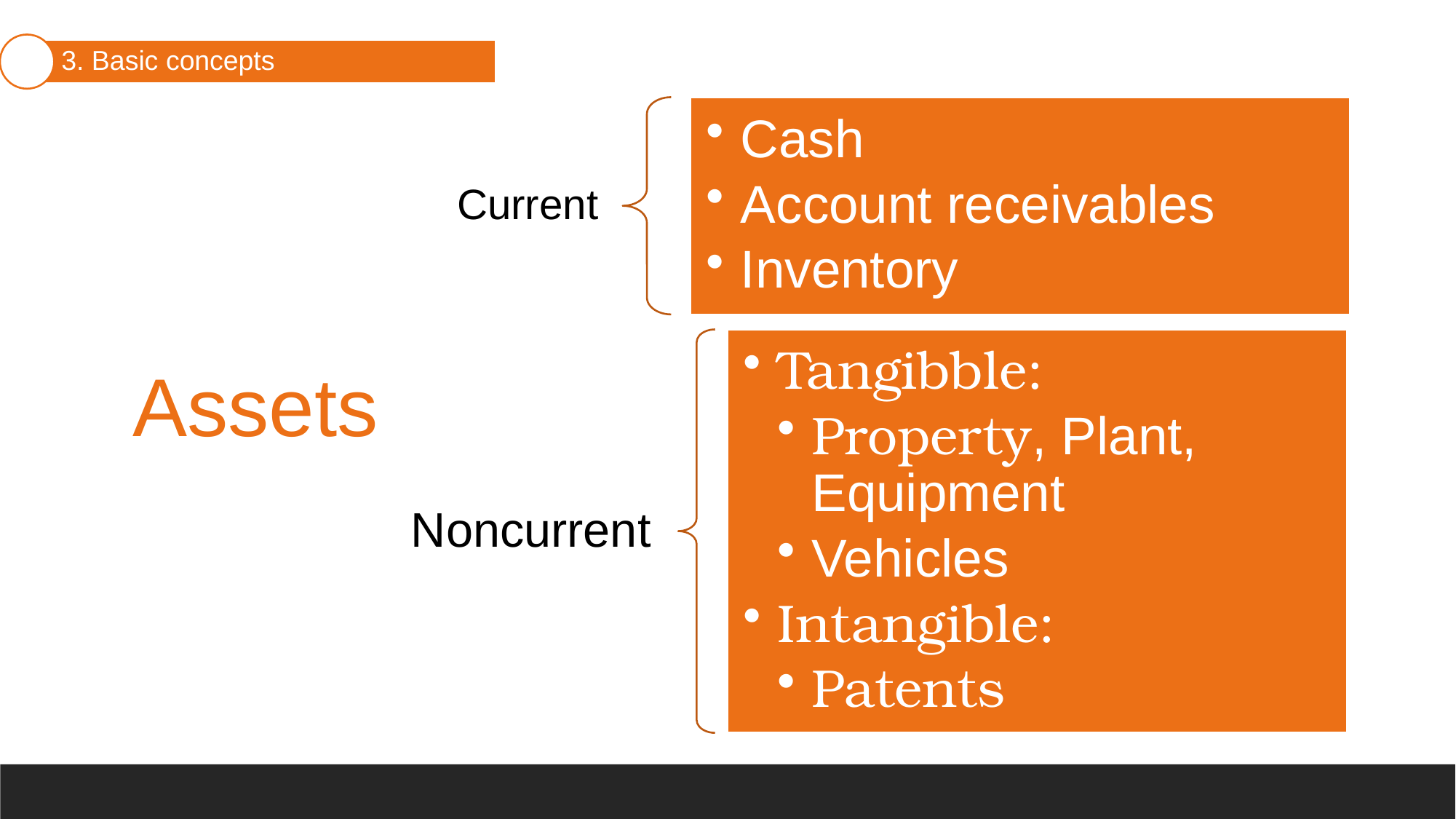

2. Transactions as accounting events

3. Basic concepts

1. What is Accounting
Current
Cash
Account receivables
Inventory
Noncurrent
Tangibble:
Property, Plant, Equipment
Vehicles
Intangible:
Patents

Assets
Equity
 + Obligations with the owner
Liabilities

4. Balance Sheet Equation
+ Property or control Rights
+ Obligations with third parties